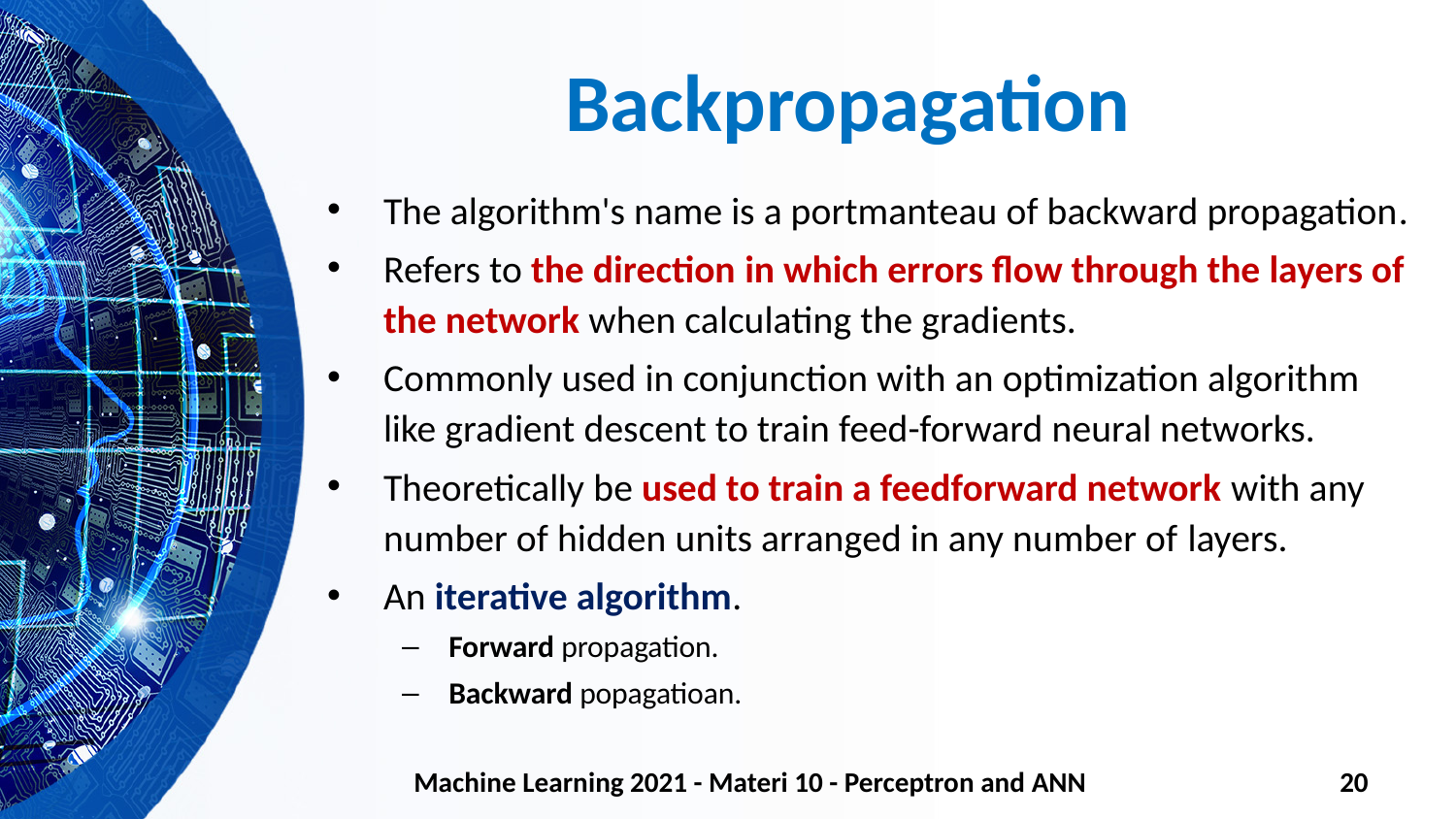

# Backpropagation
The algorithm's name is a portmanteau of backward propagation.
Refers to the direction in which errors flow through the layers of the network when calculating the gradients.
Commonly used in conjunction with an optimization algorithm like gradient descent to train feed-forward neural networks.
Theoretically be used to train a feedforward network with any number of hidden units arranged in any number of layers.
An iterative algorithm.
Forward propagation.
Backward popagatioan.
Machine Learning 2021 - Materi 10 - Perceptron and ANN
20